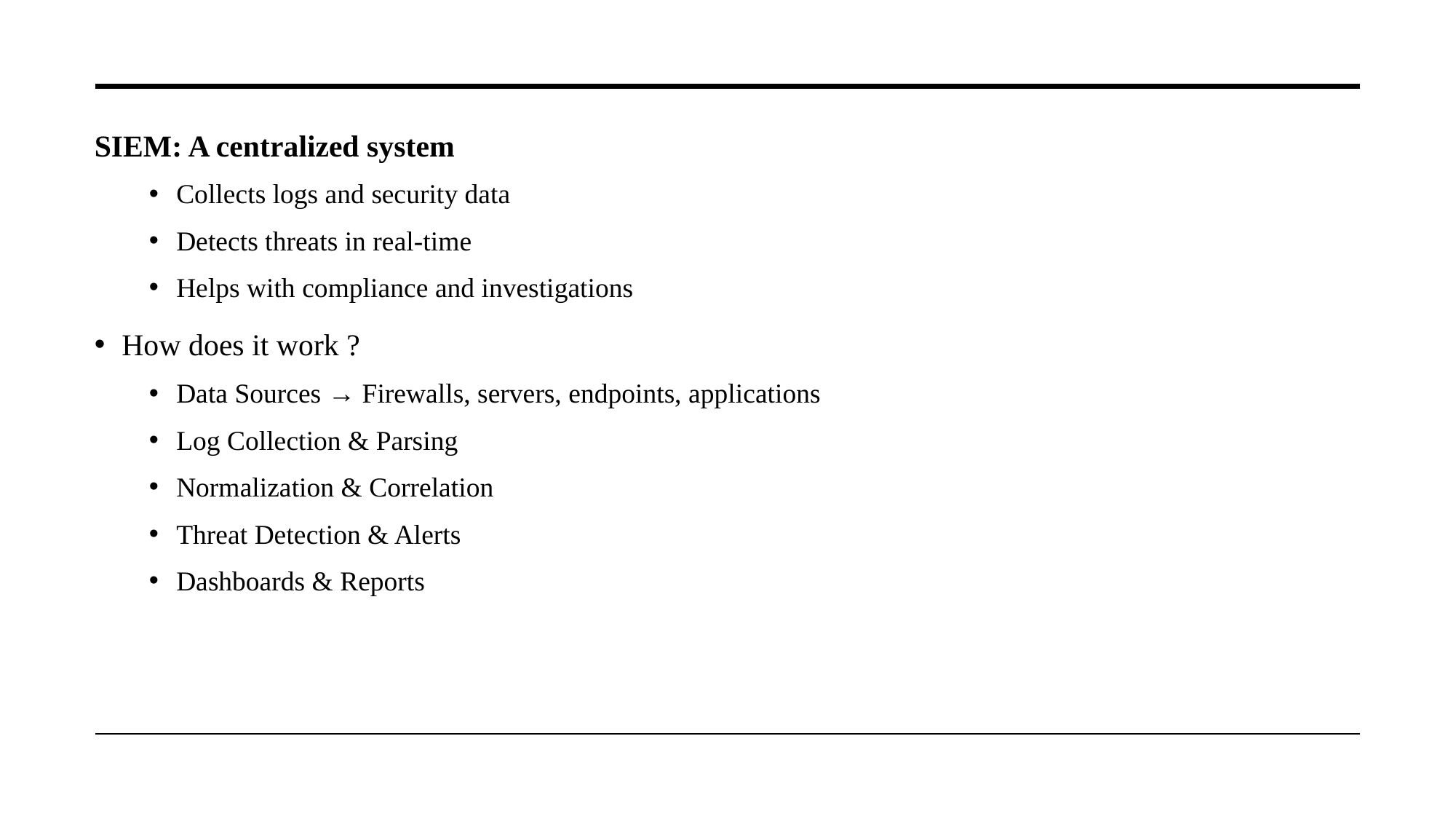

SIEM: A centralized system
Collects logs and security data
Detects threats in real-time
Helps with compliance and investigations
How does it work ?
Data Sources → Firewalls, servers, endpoints, applications
Log Collection & Parsing
Normalization & Correlation
Threat Detection & Alerts
Dashboards & Reports